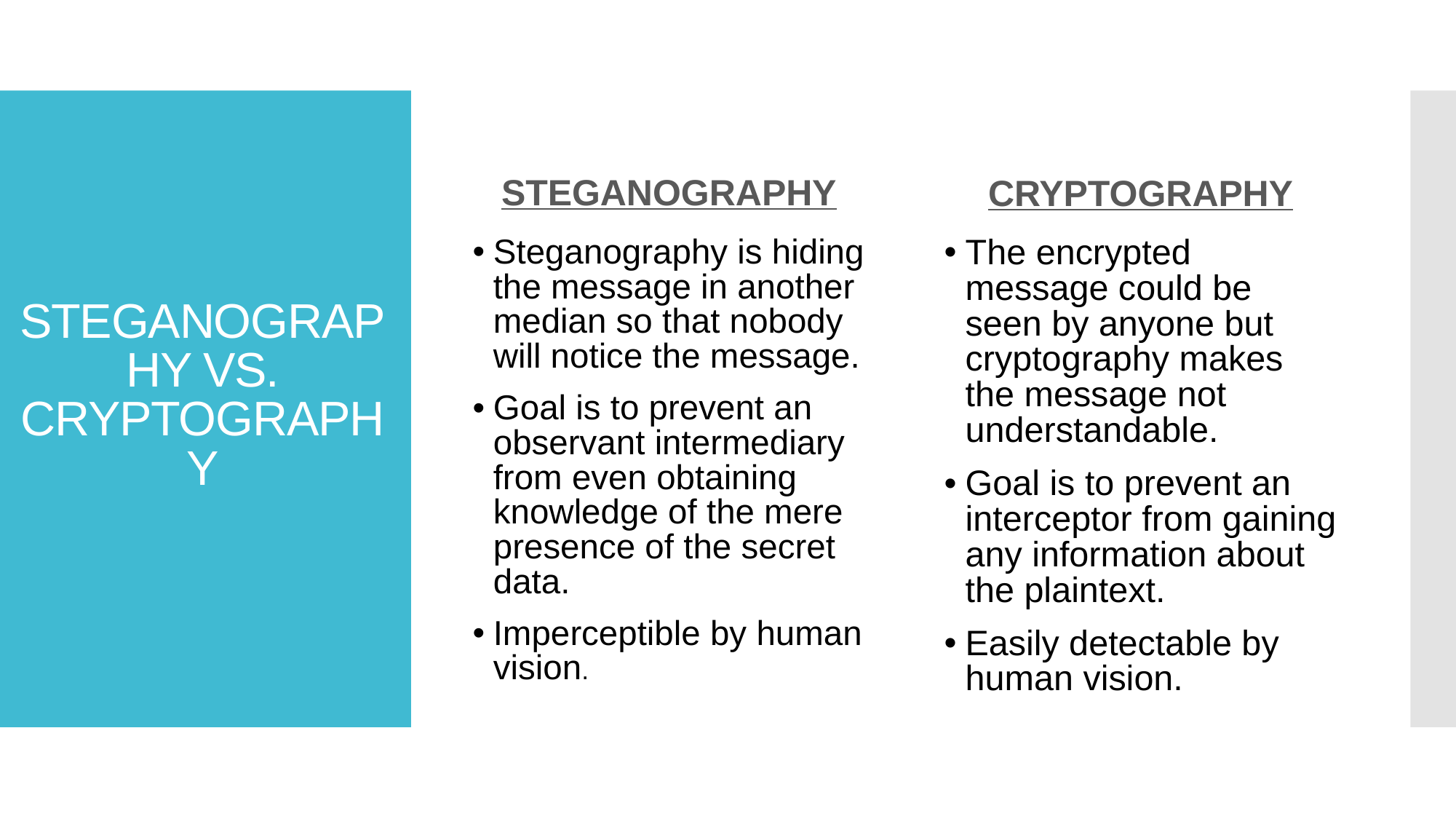

# STEGANOGRAPHY VS. CRYPTOGRAPHY
STEGANOGRAPHY
CRYPTOGRAPHY
Steganography is hiding the message in another median so that nobody will notice the message.
Goal is to prevent an observant intermediary from even obtaining knowledge of the mere presence of the secret data.
Imperceptible by human vision.

The encrypted  message could be seen by anyone but cryptography makes the message not understandable.
Goal is to prevent an interceptor from gaining any information about the plaintext.
Easily detectable by human vision.